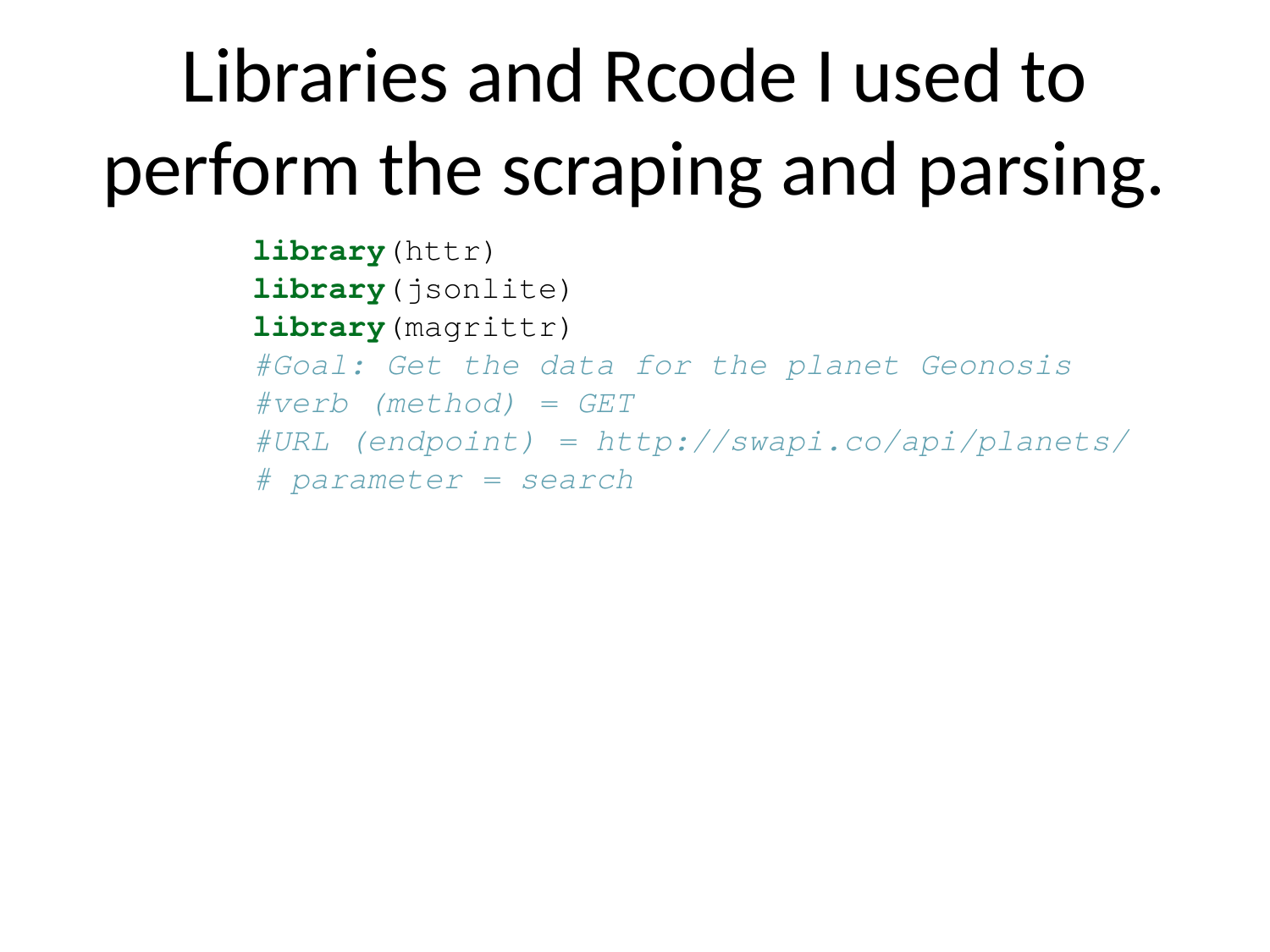

# Libraries and Rcode I used to perform the scraping and parsing.
library(httr)
library(jsonlite)
library(magrittr)
#Goal: Get the data for the planet Geonosis
#verb (method) = GET
#URL (endpoint) = http://swapi.co/api/planets/
# parameter = search